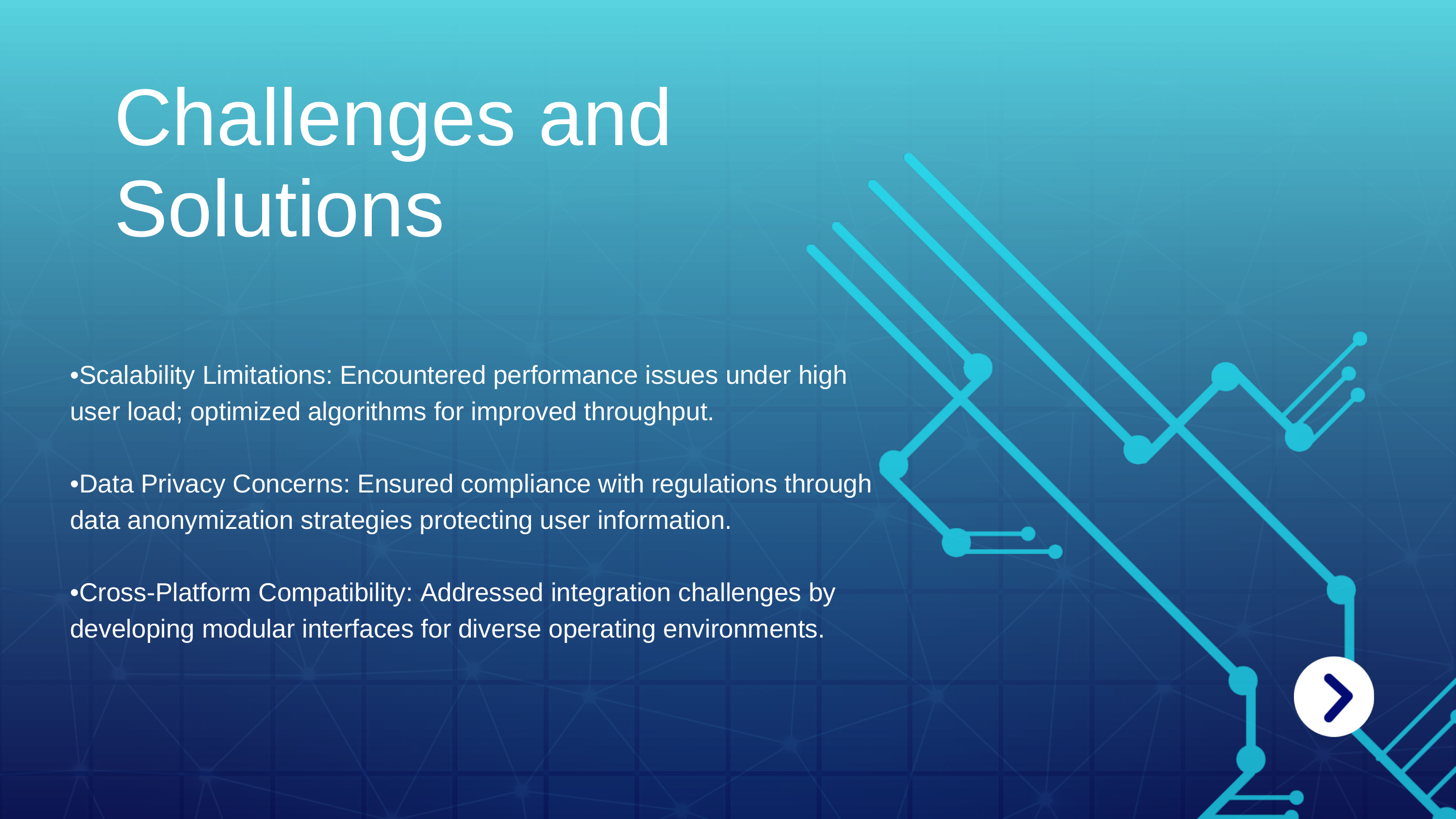

Challenges and Solutions

•Scalability Limitations: Encountered performance issues under high user load; optimized algorithms for improved throughput.

•Data Privacy Concerns: Ensured compliance with regulations through data anonymization strategies protecting user information.

•Cross-Platform Compatibility: Addressed integration challenges by developing modular interfaces for diverse operating environments.